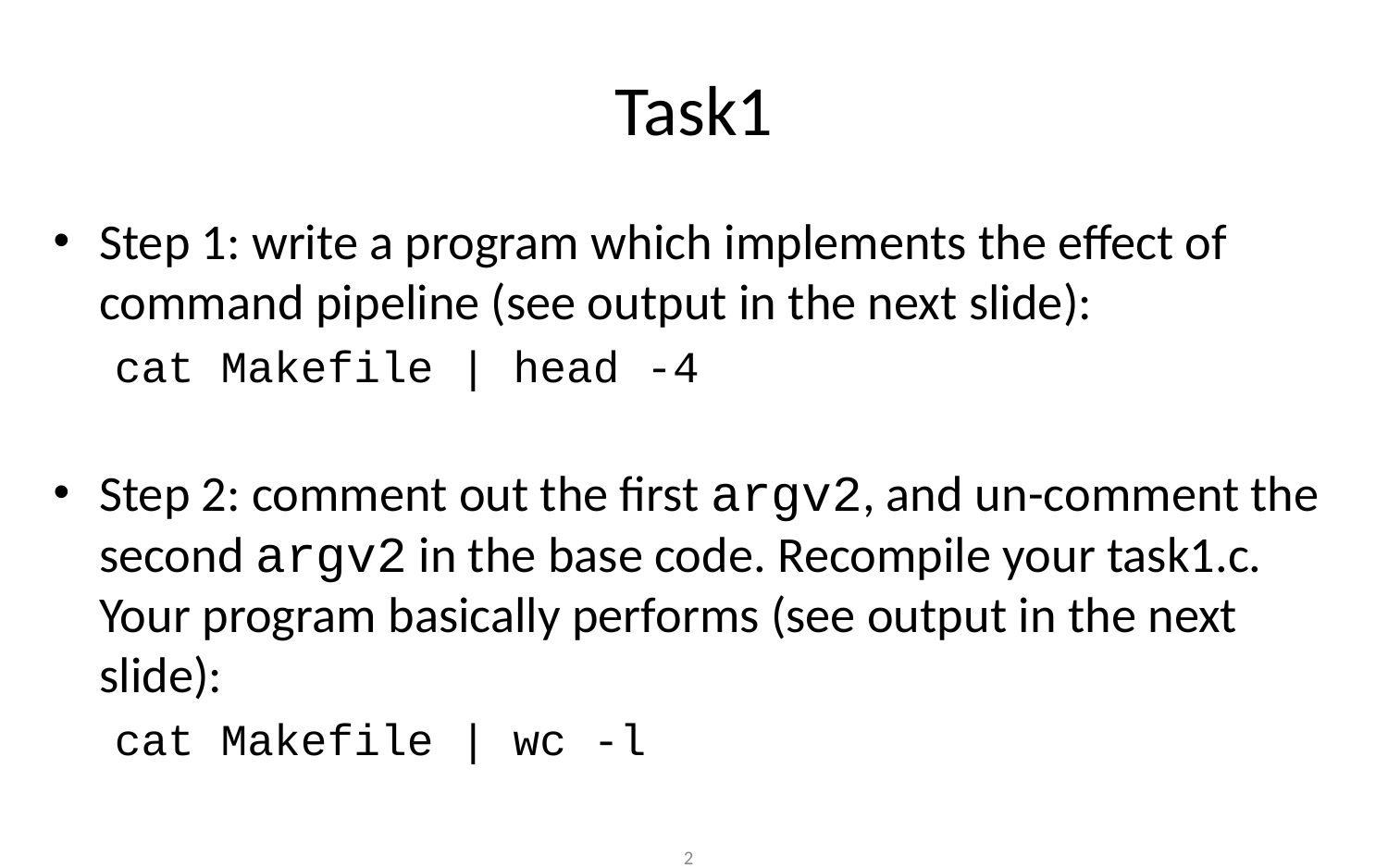

# Task1
Step 1: write a program which implements the effect of command pipeline (see output in the next slide):
	cat Makefile | head -4

Step 2: comment out the first argv2, and un-comment the second argv2 in the base code. Recompile your task1.c. Your program basically performs (see output in the next slide):
	cat Makefile | wc -l
2